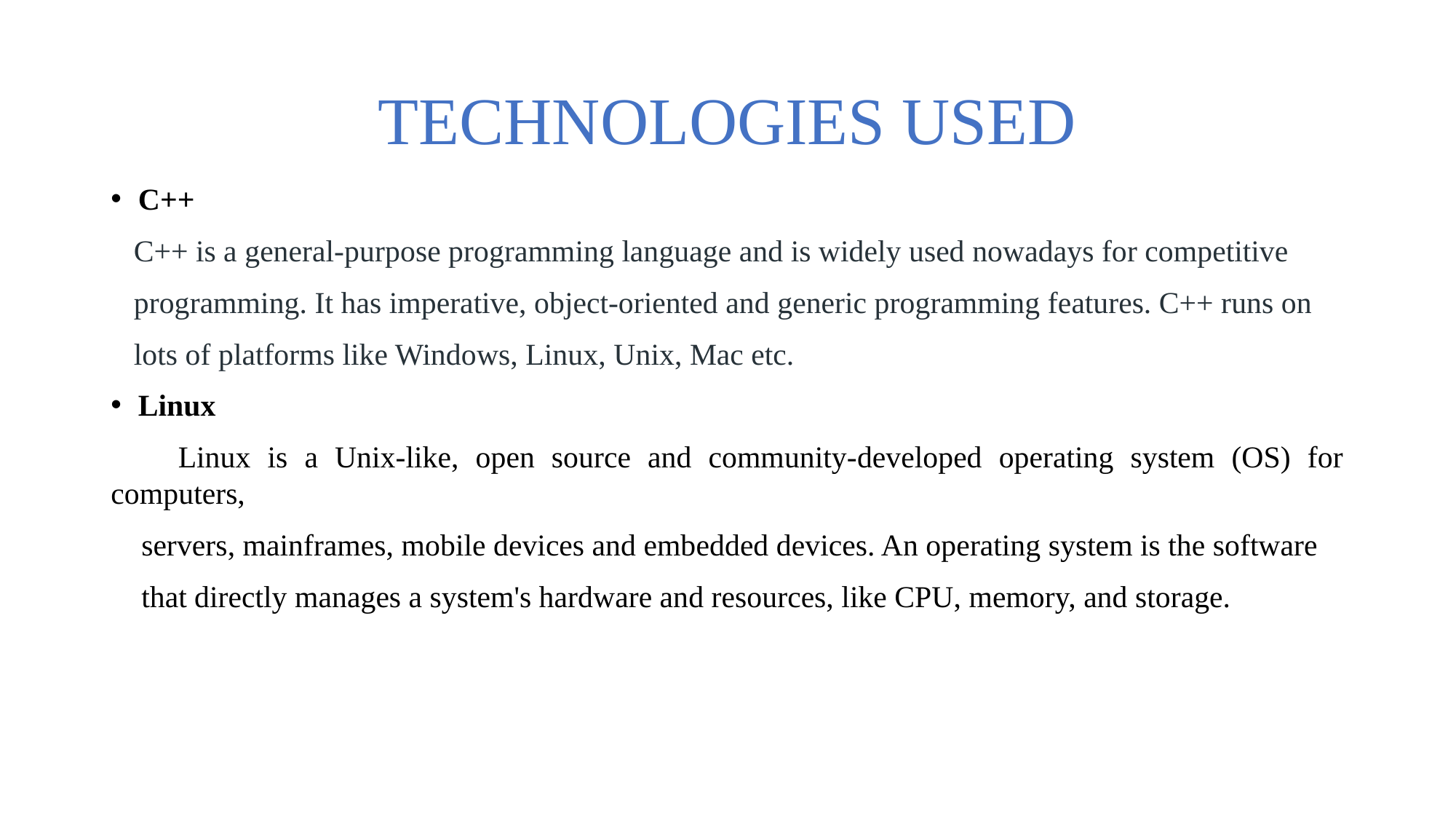

# TECHNOLOGIES USED
C++
   C++ is a general-purpose programming language and is widely used nowadays for competitive
   programming. It has imperative, object-oriented and generic programming features. C++ runs on
   lots of platforms like Windows, Linux, Unix, Mac etc.
Linux
    Linux is a Unix-like, open source and community-developed operating system (OS) for computers,
    servers, mainframes, mobile devices and embedded devices. An operating system is the software
    that directly manages a system's hardware and resources, like CPU, memory, and storage.